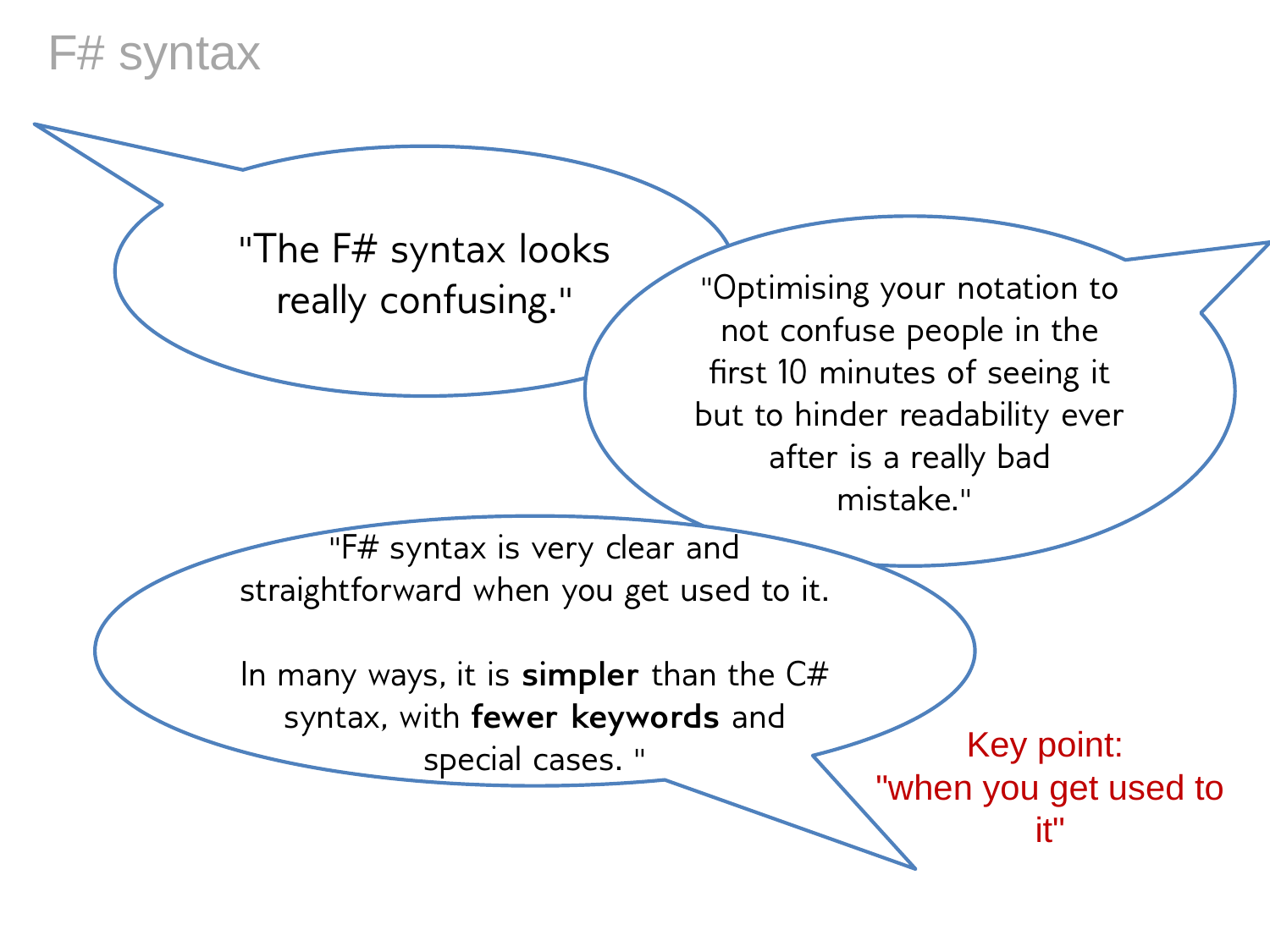

# F# syntax
"The F# syntax looks really confusing."
"Optimising your notation to not confuse people in the first 10 minutes of seeing it but to hinder readability ever after is a really bad mistake."
"F# syntax is very clear and straightforward when you get used to it.
In many ways, it is simpler than the C# syntax, with fewer keywords and special cases. "
Key point:
"when you get used to it"